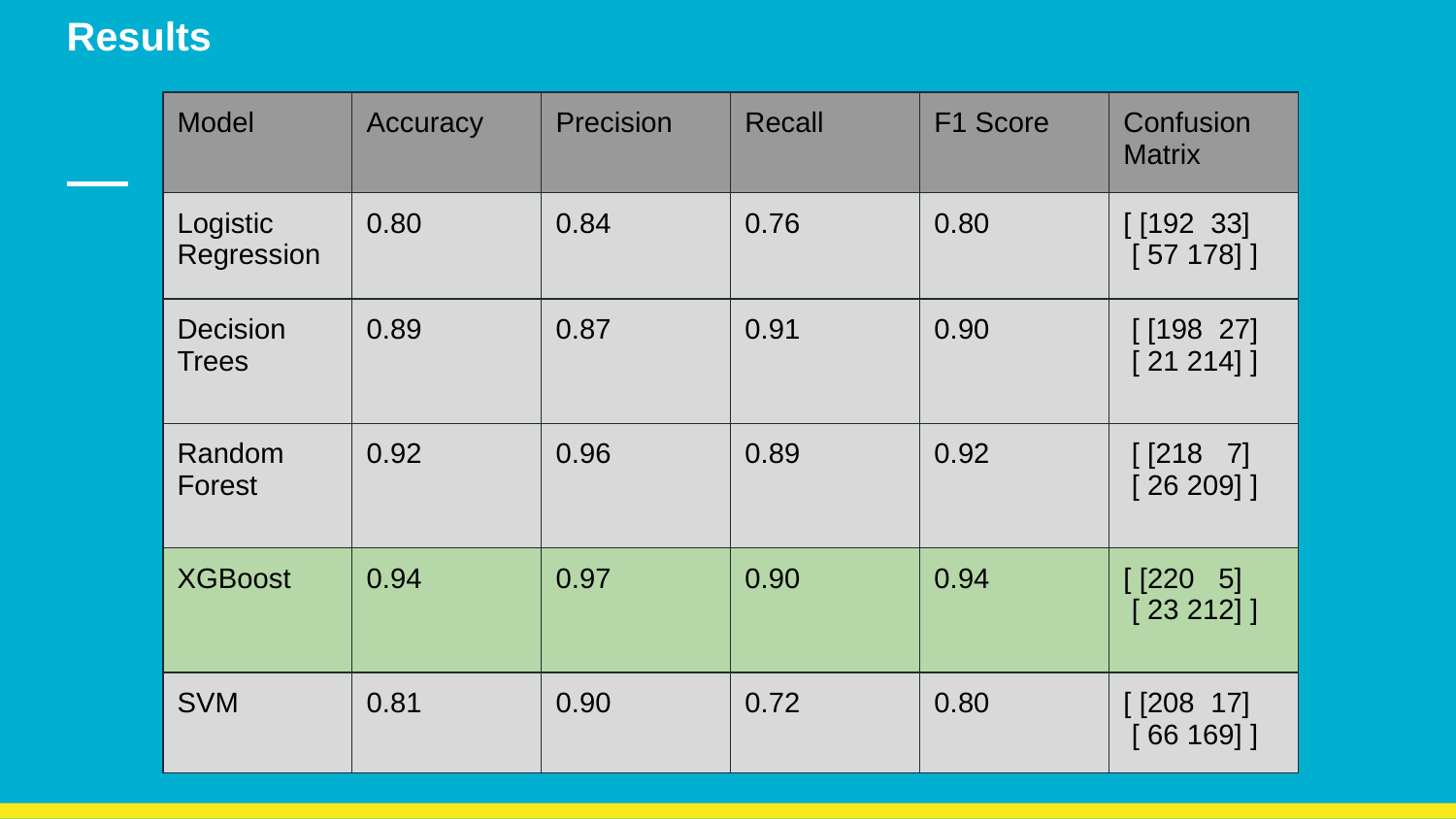

# Results
| Model | Accuracy | Precision | Recall | F1 Score | Confusion Matrix |
| --- | --- | --- | --- | --- | --- |
| Logistic Regression | 0.80 | 0.84 | 0.76 | 0.80 | [ [192 33] [ 57 178] ] |
| Decision Trees | 0.89 | 0.87 | 0.91 | 0.90 | [ [198 27] [ 21 214] ] |
| Random Forest | 0.92 | 0.96 | 0.89 | 0.92 | [ [218 7] [ 26 209] ] |
| XGBoost | 0.94 | 0.97 | 0.90 | 0.94 | [ [220 5] [ 23 212] ] |
| SVM | 0.81 | 0.90 | 0.72 | 0.80 | [ [208 17] [ 66 169] ] |